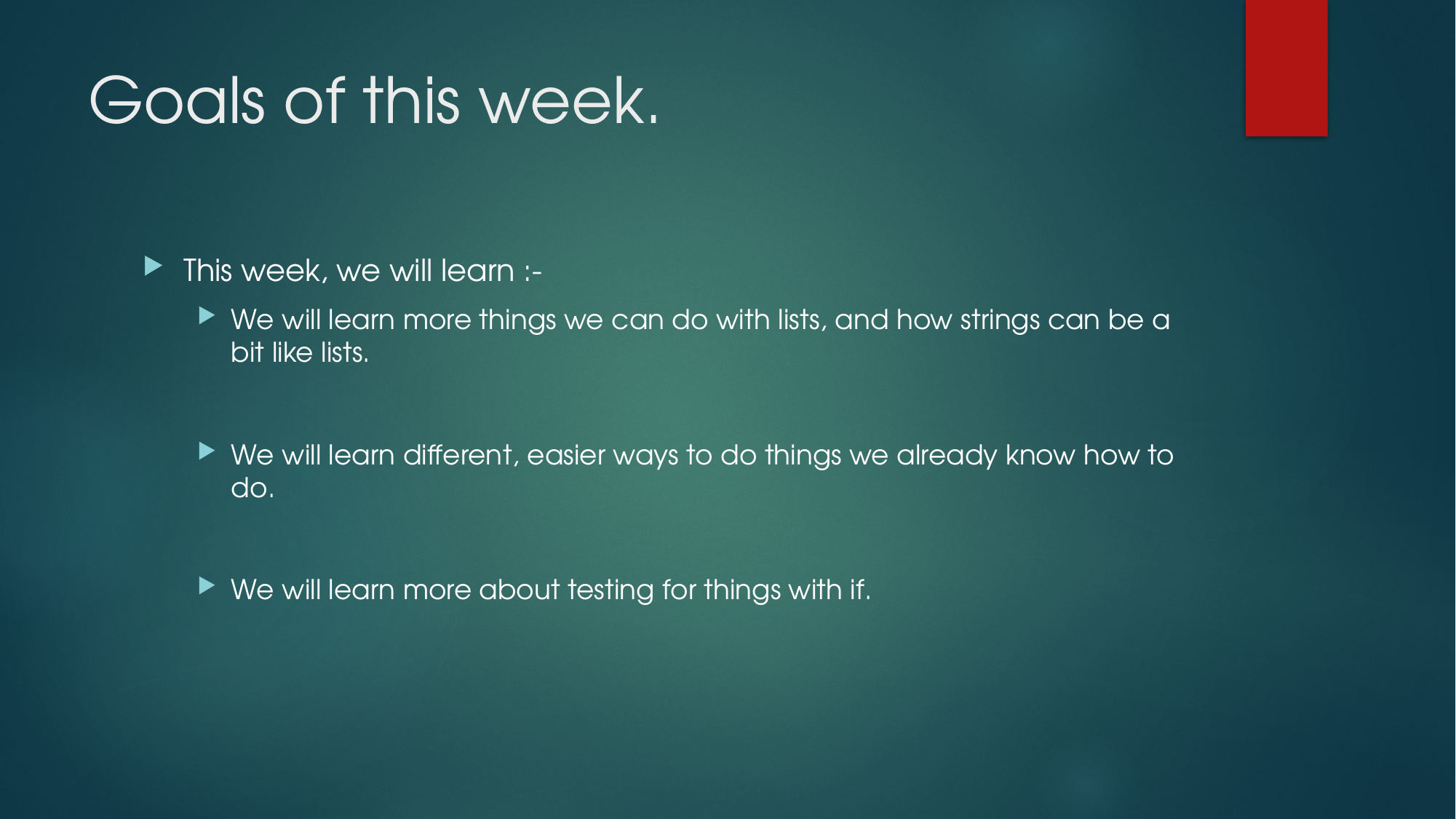

# Goals of this week.
This week, we will learn :-
We will learn more things we can do with lists, and how strings can be a bit like lists.

We will learn different, easier ways to do things we already know how to do.

We will learn more about testing for things with if.